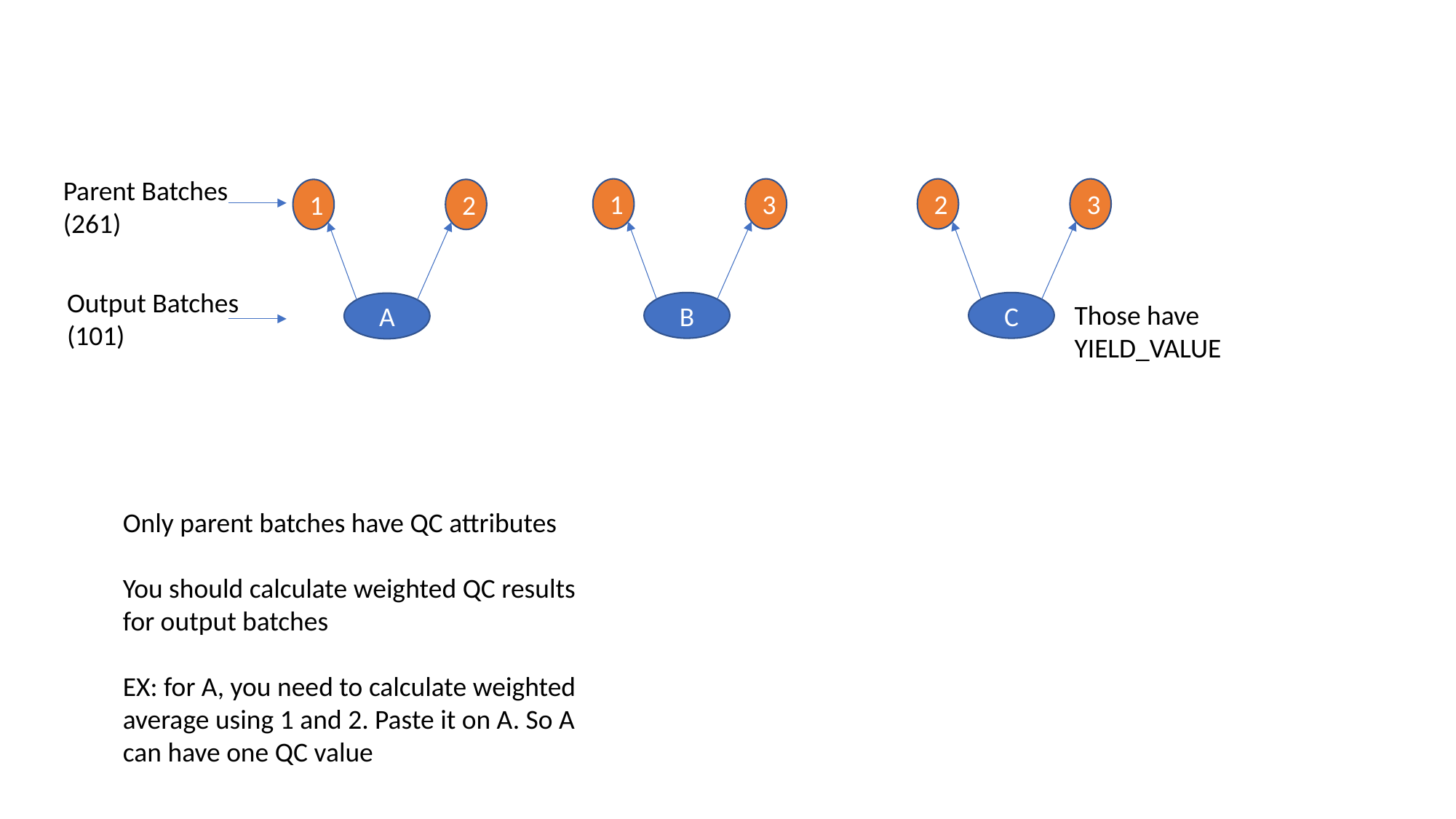

Parent Batches
(261)
1
3
2
3
1
2
Output Batches
(101)
B
C
Those have YIELD_VALUE
A
Only parent batches have QC attributes

You should calculate weighted QC results for output batches

EX: for A, you need to calculate weighted average using 1 and 2. Paste it on A. So A can have one QC value